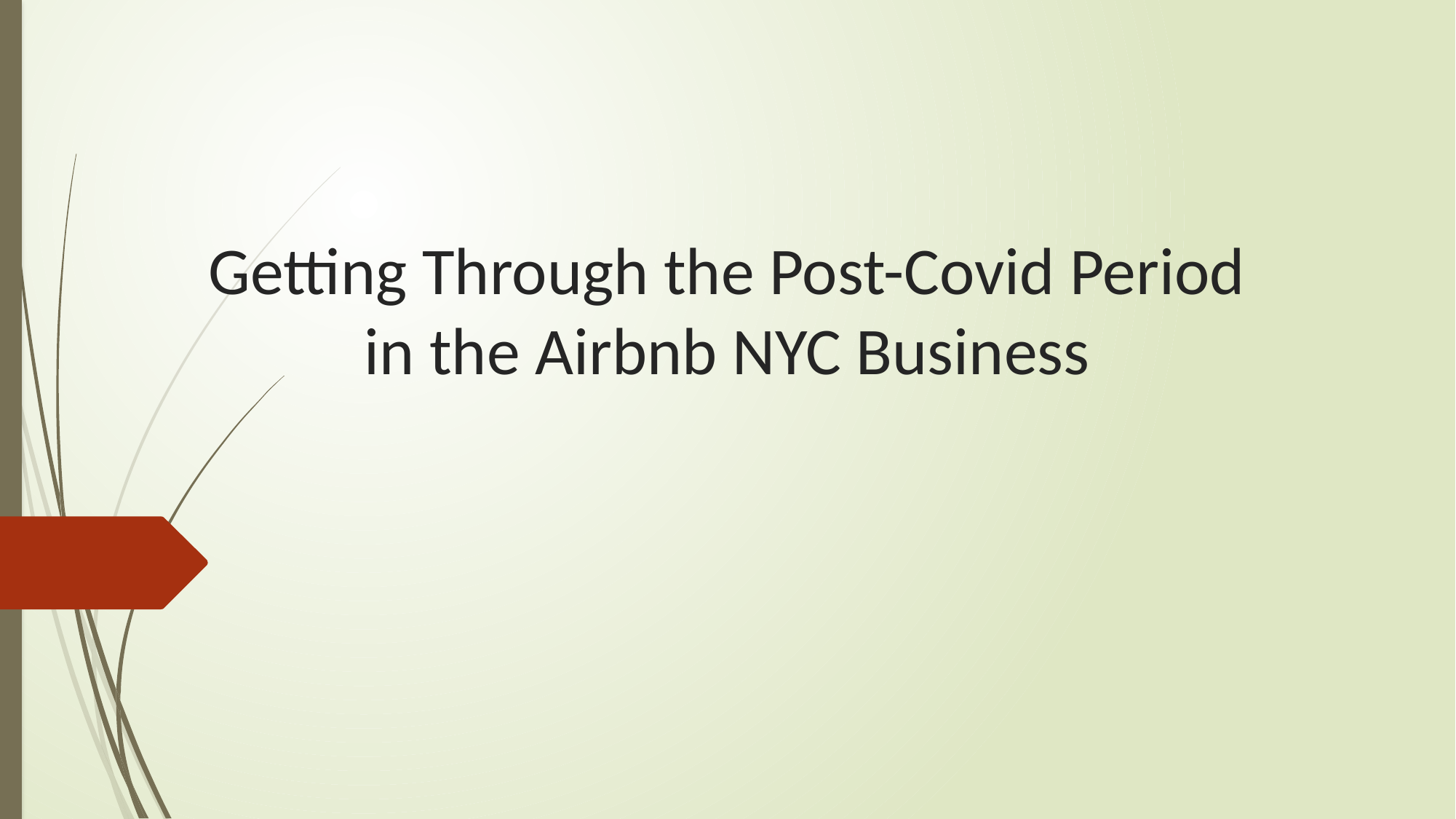

# Getting Through the Post-Covid Period in the Airbnb NYC Business